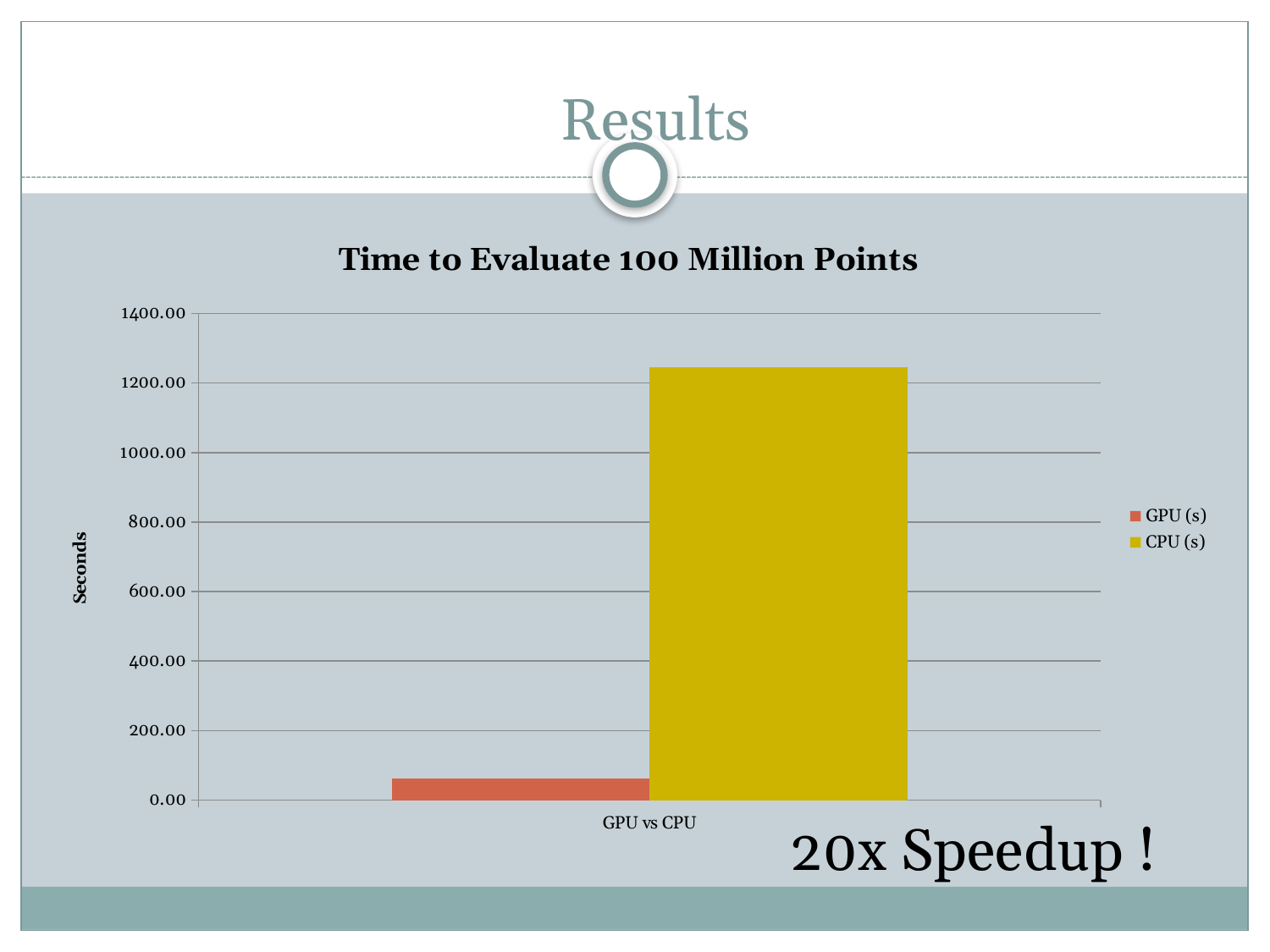

Results

### Chart: Time to Evaluate 100 Million Points

| Category | GPU (s) | CPU (s) |
|---|---|---|
| GPU vs CPU | 61.998096 | 1244.521412 |
# 20x Speedup !